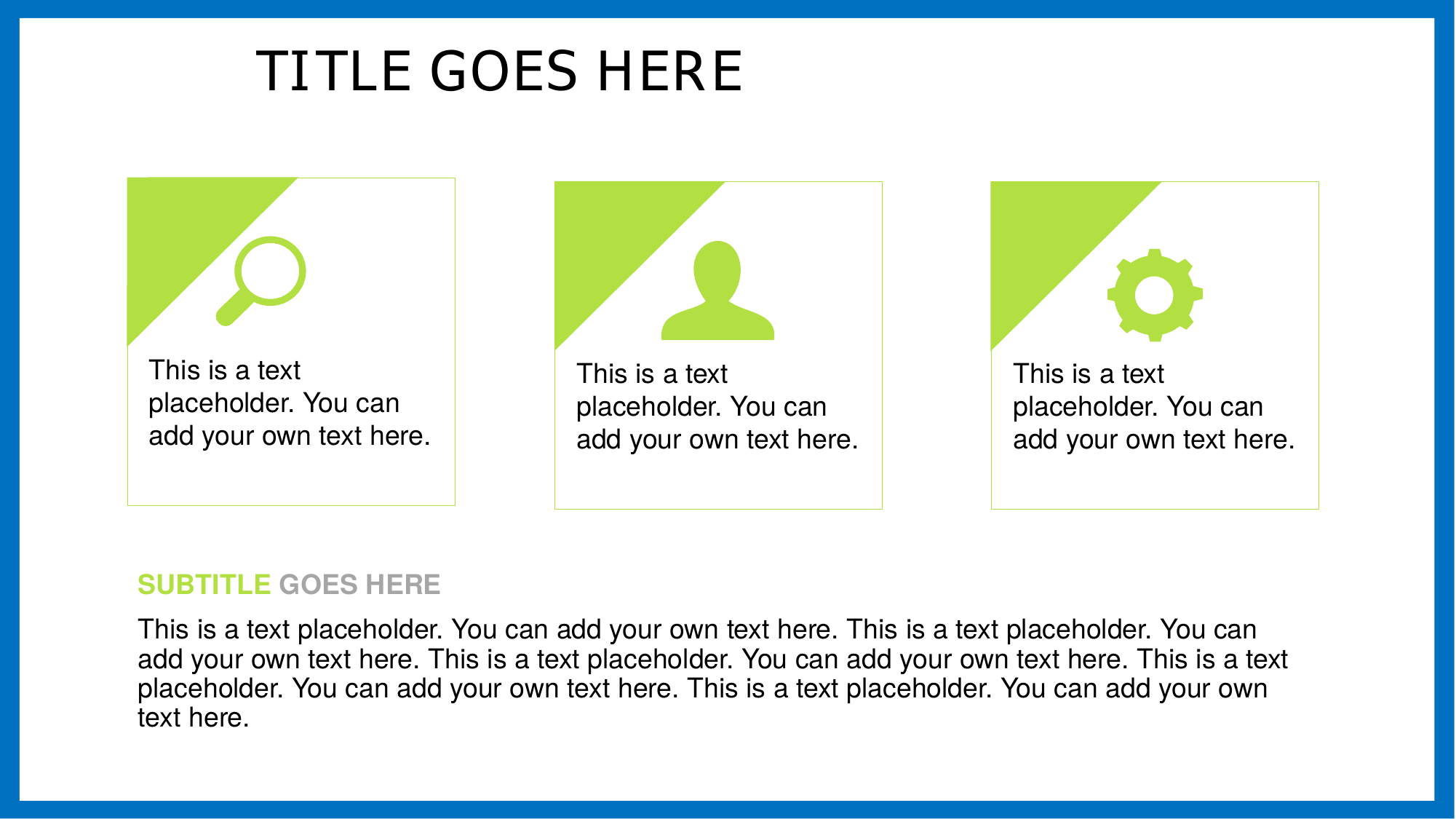

# TITLE GOES HERE

This is a text placeholder. You can add your own text here.
This is a text placeholder. You can add your own text here.

This is a text placeholder. You can add your own text here.

SUBTITLE GOES HERE
This is a text placeholder. You can add your own text here. This is a text placeholder. You can add your own text here. This is a text placeholder. You can add your own text here. This is a text placeholder. You can add your own text here. This is a text placeholder. You can add your own text here.